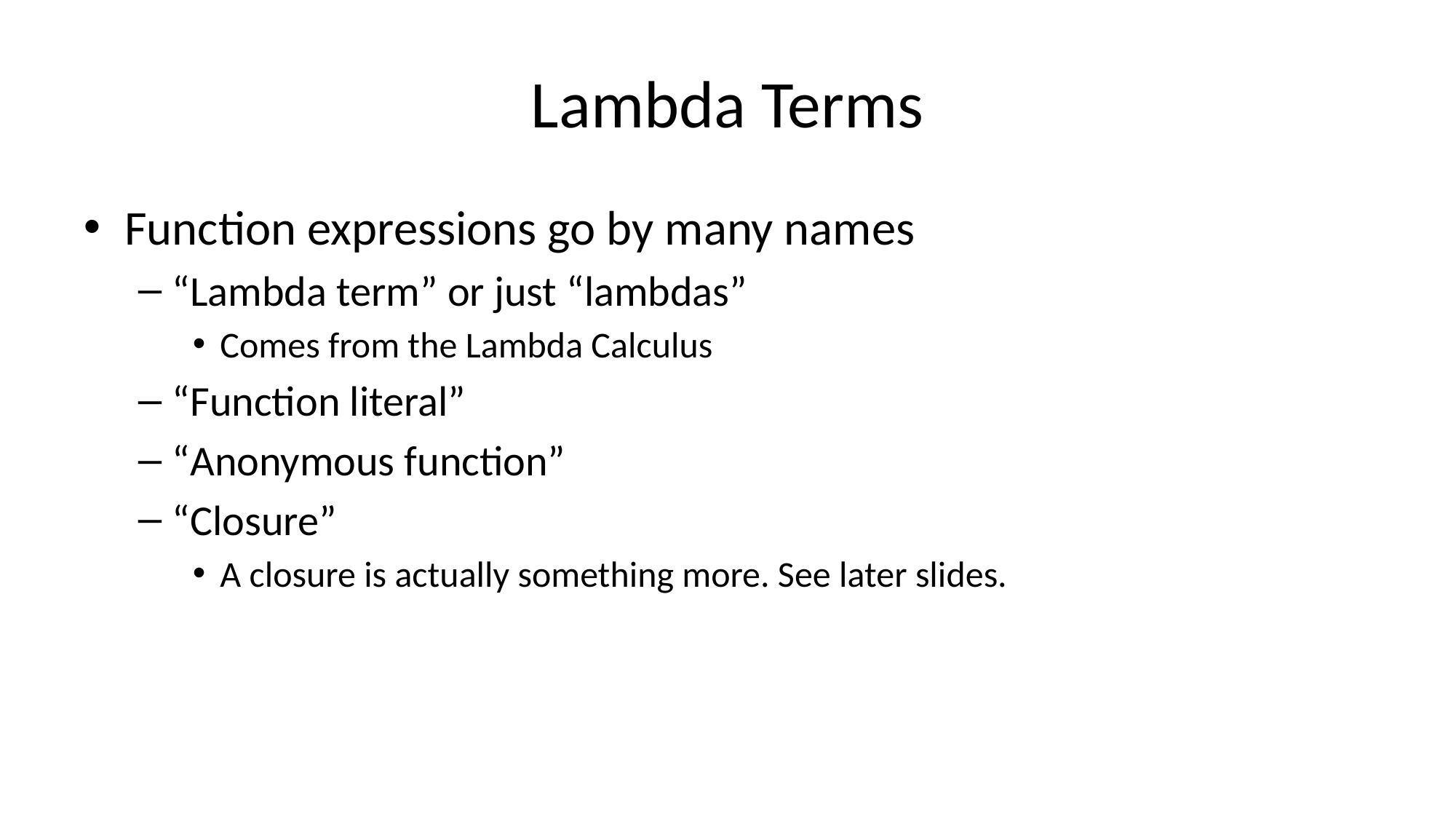

# Lambda Terms
Function expressions go by many names
“Lambda term” or just “lambdas”
Comes from the Lambda Calculus
“Function literal”
“Anonymous function”
“Closure”
A closure is actually something more. See later slides.